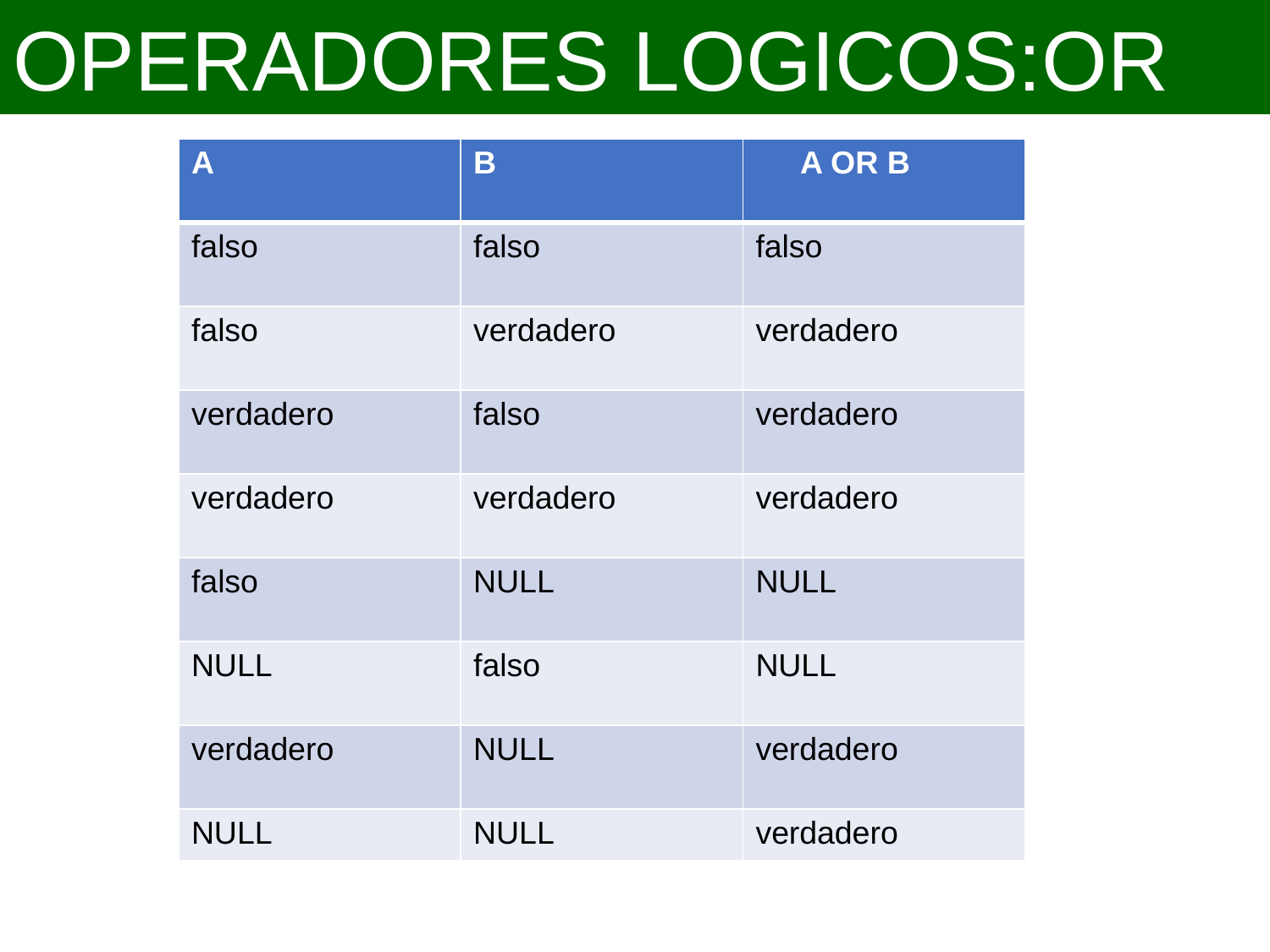

# OPERADORES LOGICOS:OR
| A | B | A OR B |
| --- | --- | --- |
| falso | falso | falso |
| falso | verdadero | verdadero |
| verdadero | falso | verdadero |
| verdadero | verdadero | verdadero |
| falso | NULL | NULL |
| NULL | falso | NULL |
| verdadero | NULL | verdadero |
| NULL | NULL | verdadero |